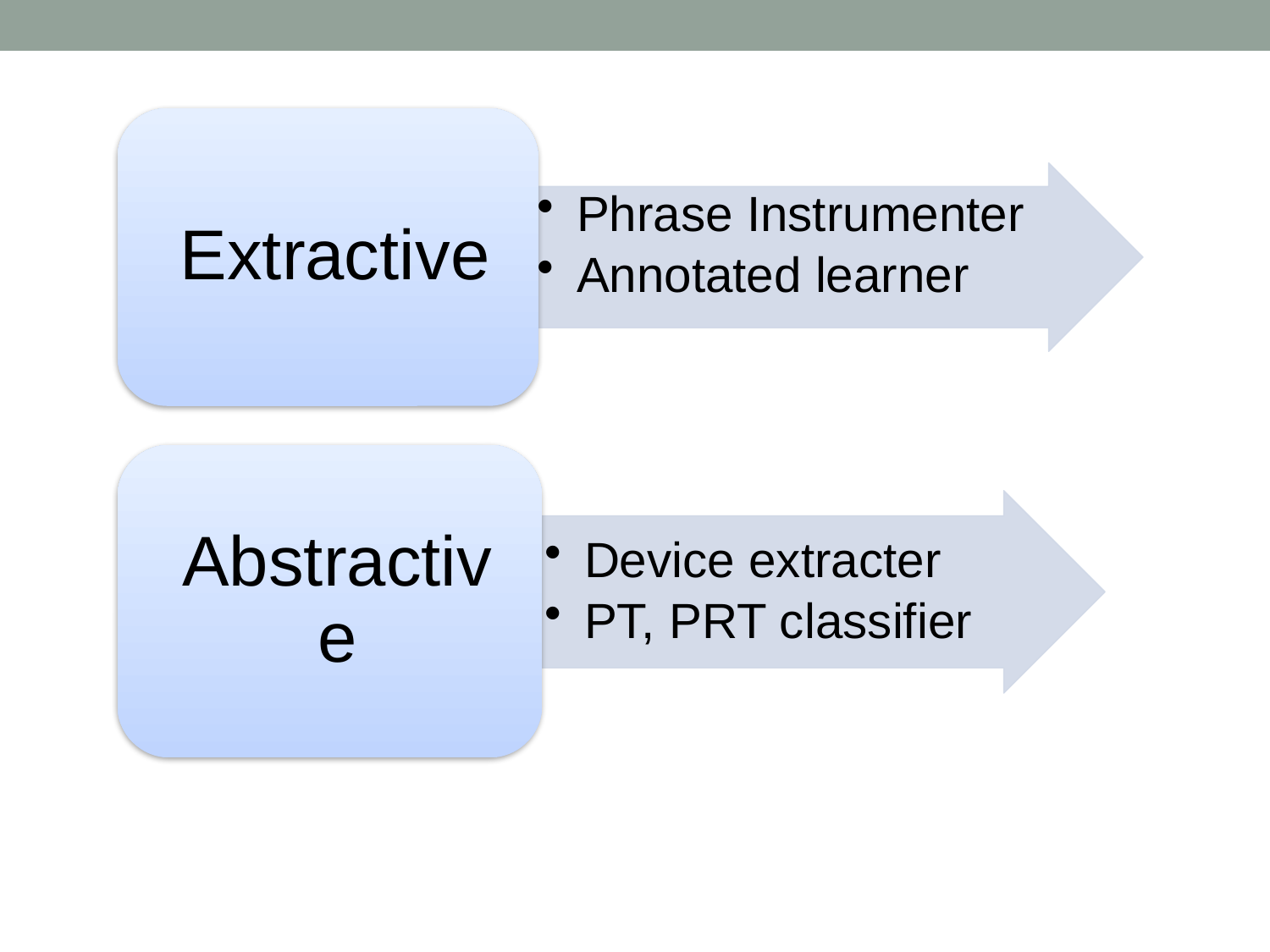

Phrase Instrumenter
Annotated learner
Extractive
Device extracter
PT, PRT classifier
Abstractive